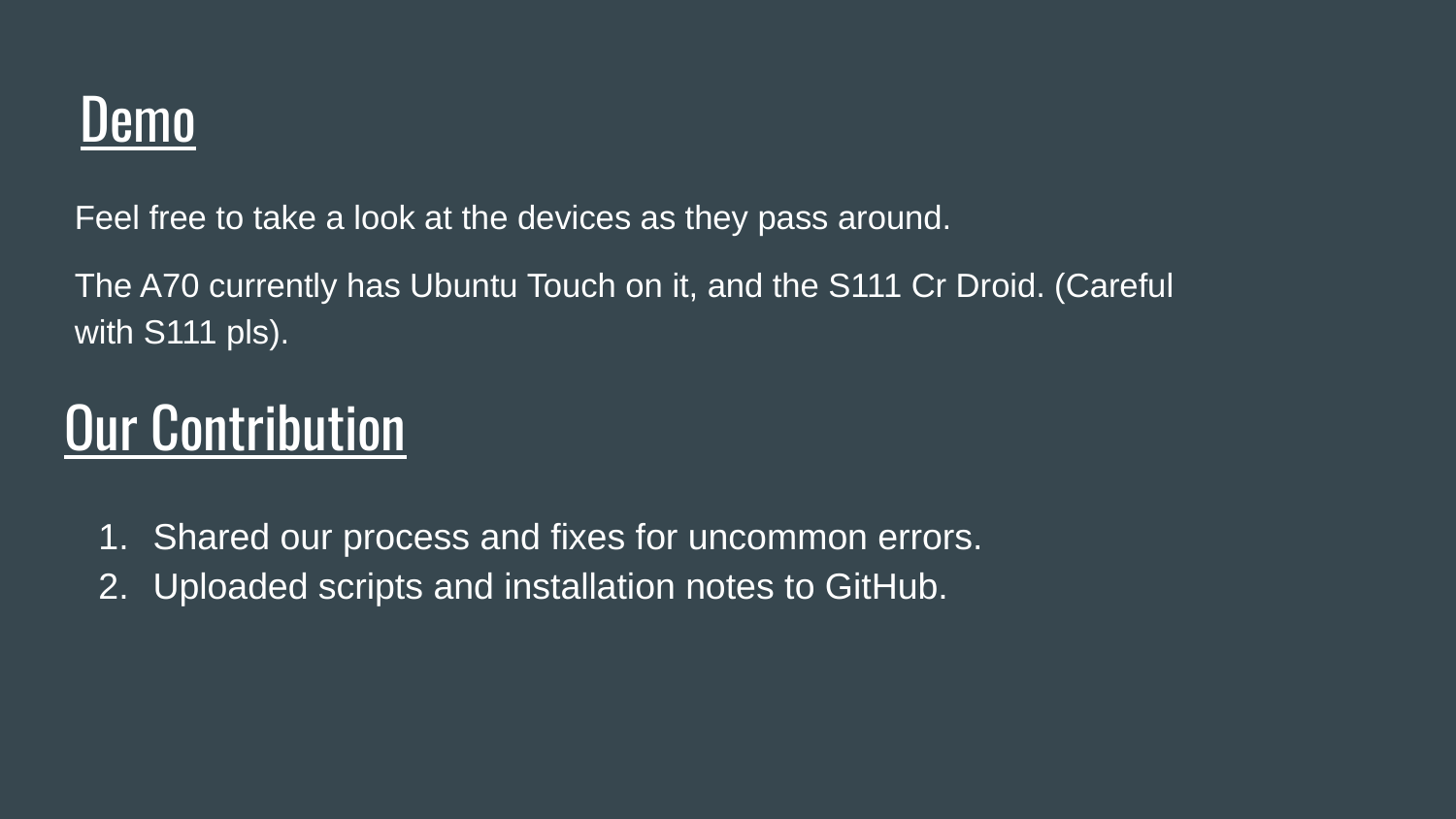

# Demo
Feel free to take a look at the devices as they pass around.
The A70 currently has Ubuntu Touch on it, and the S111 Cr Droid. (Careful with S111 pls).
Our Contribution
Shared our process and fixes for uncommon errors.
Uploaded scripts and installation notes to GitHub.